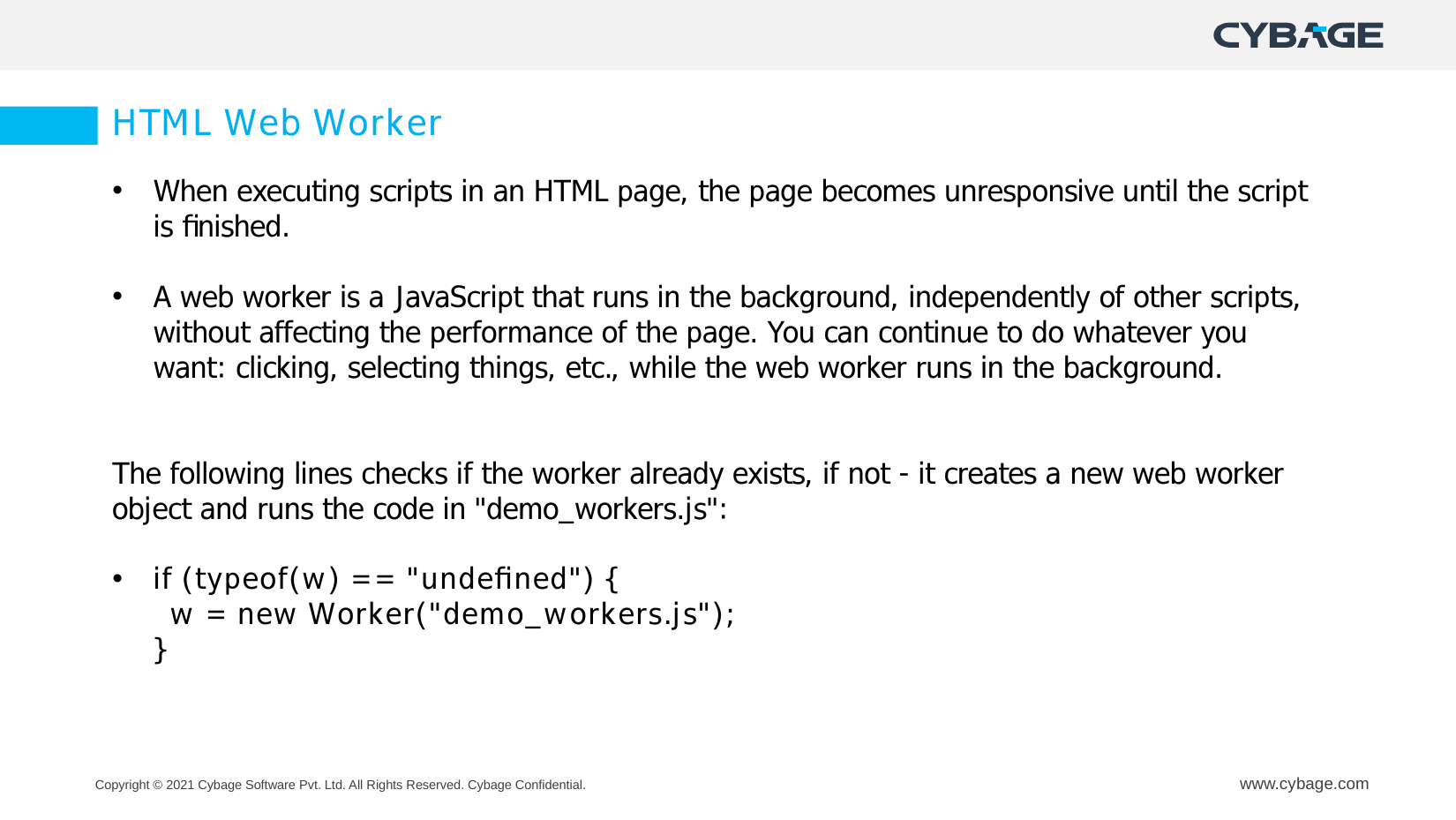

HTML Web Worker

When executing scripts in an HTML page, the page becomes unresponsive until the script is finished.

A web worker is a JavaScript that runs in the background, independently of other scripts, without affecting the performance of the page. You can continue to do whatever you want: clicking, selecting things, etc., while the web worker runs in the background.

The following lines checks if the worker already exists, if not - it creates a new web worker object and runs the code in "demo_workers.js":

if (typeof(w) == "undefined") {
  w = new Worker("demo_workers.js");
}